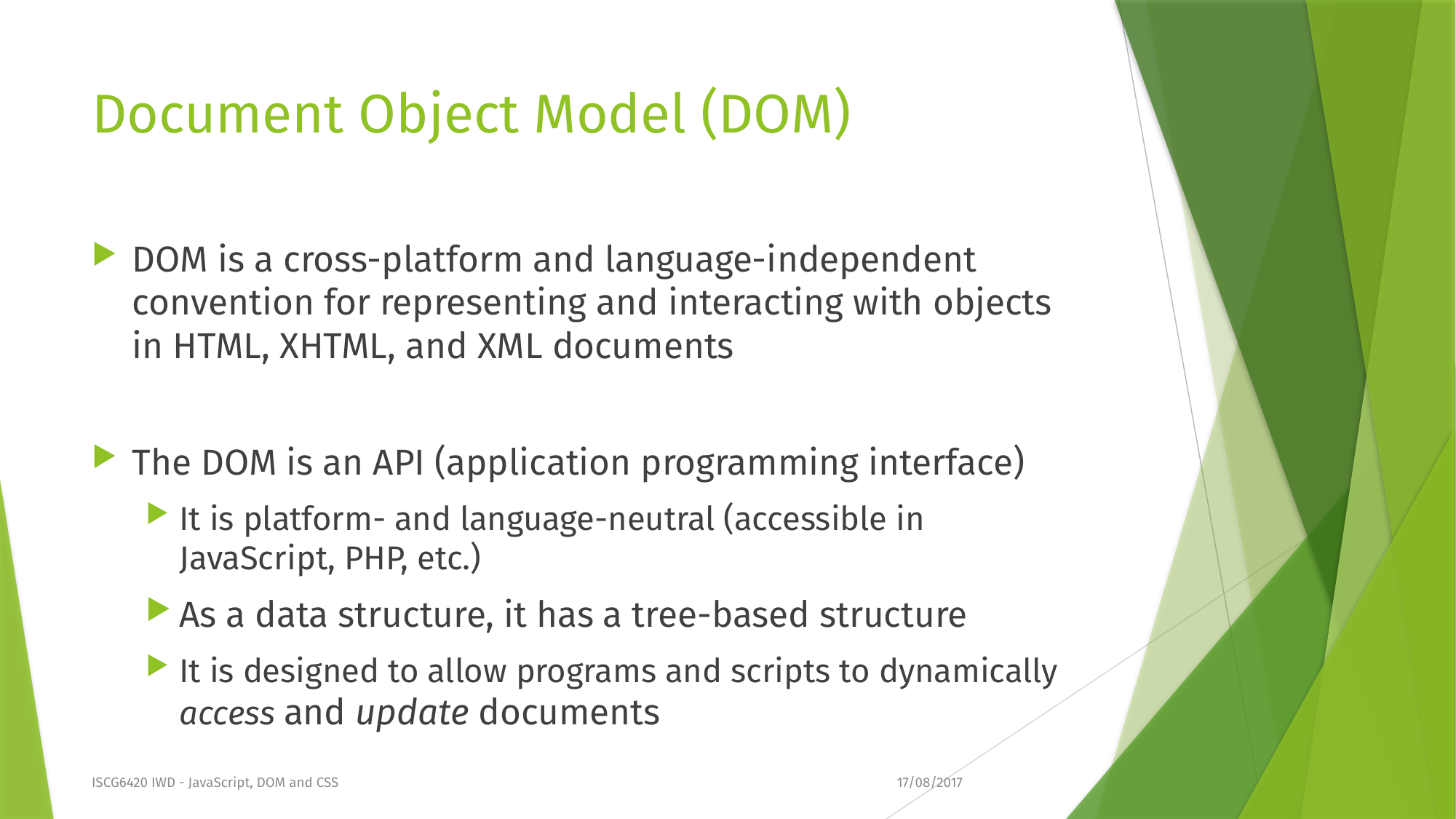

# Document Object Model (DOM)
DOM is a cross-platform and language-independent convention for representing and interacting with objects in HTML, XHTML, and XML documents

The DOM is an API (application programming interface)
It is platform- and language-neutral (accessible in JavaScript, PHP, etc.)
As a data structure, it has a tree-based structure
It is designed to allow programs and scripts to dynamically access and update documents
17/08/2017
ISCG6420 IWD - JavaScript, DOM and CSS